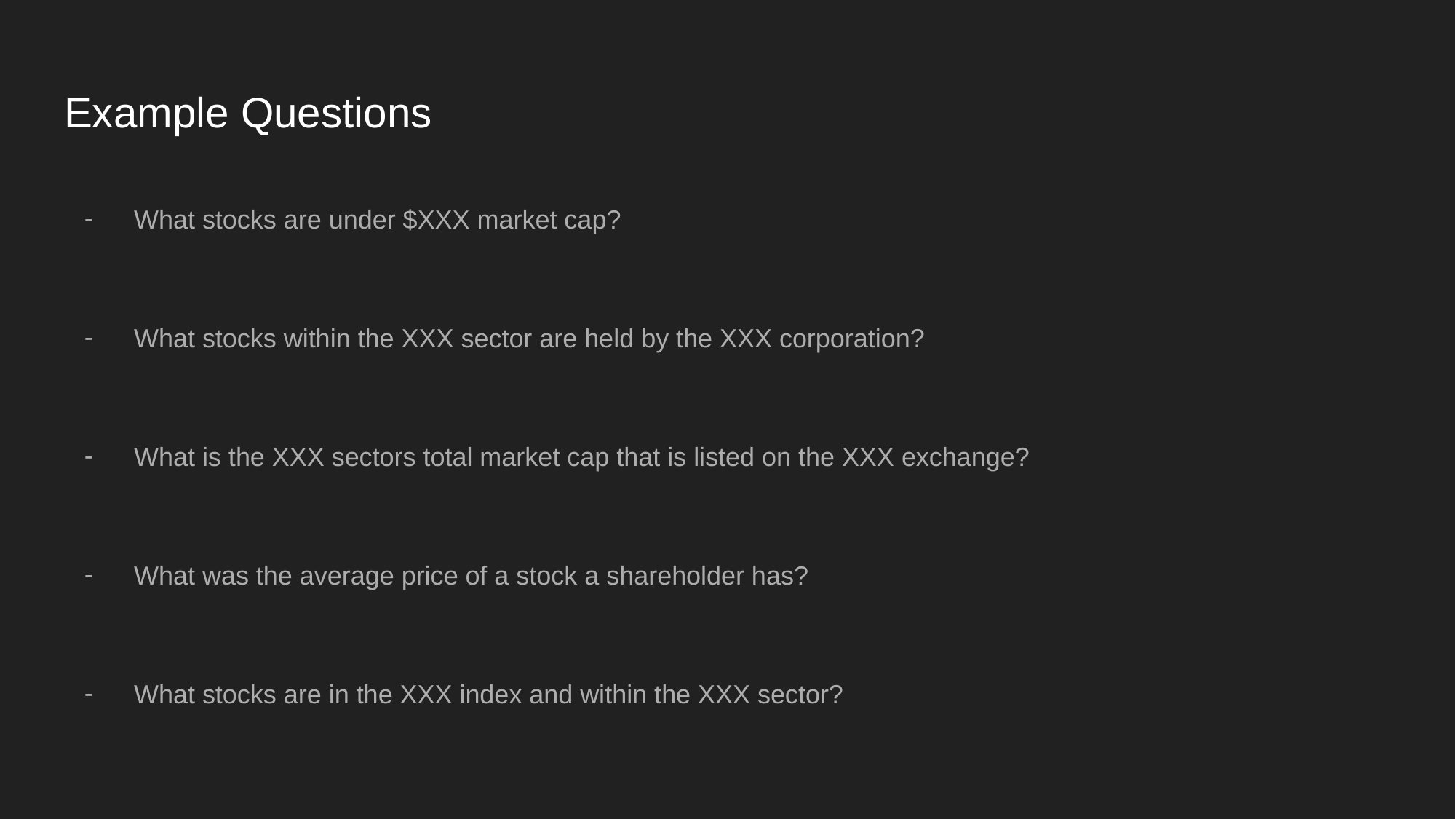

# Example Questions
What stocks are under $XXX market cap?

What stocks within the XXX sector are held by the XXX corporation?

What is the XXX sectors total market cap that is listed on the XXX exchange?

What was the average price of a stock a shareholder has?

What stocks are in the XXX index and within the XXX sector?